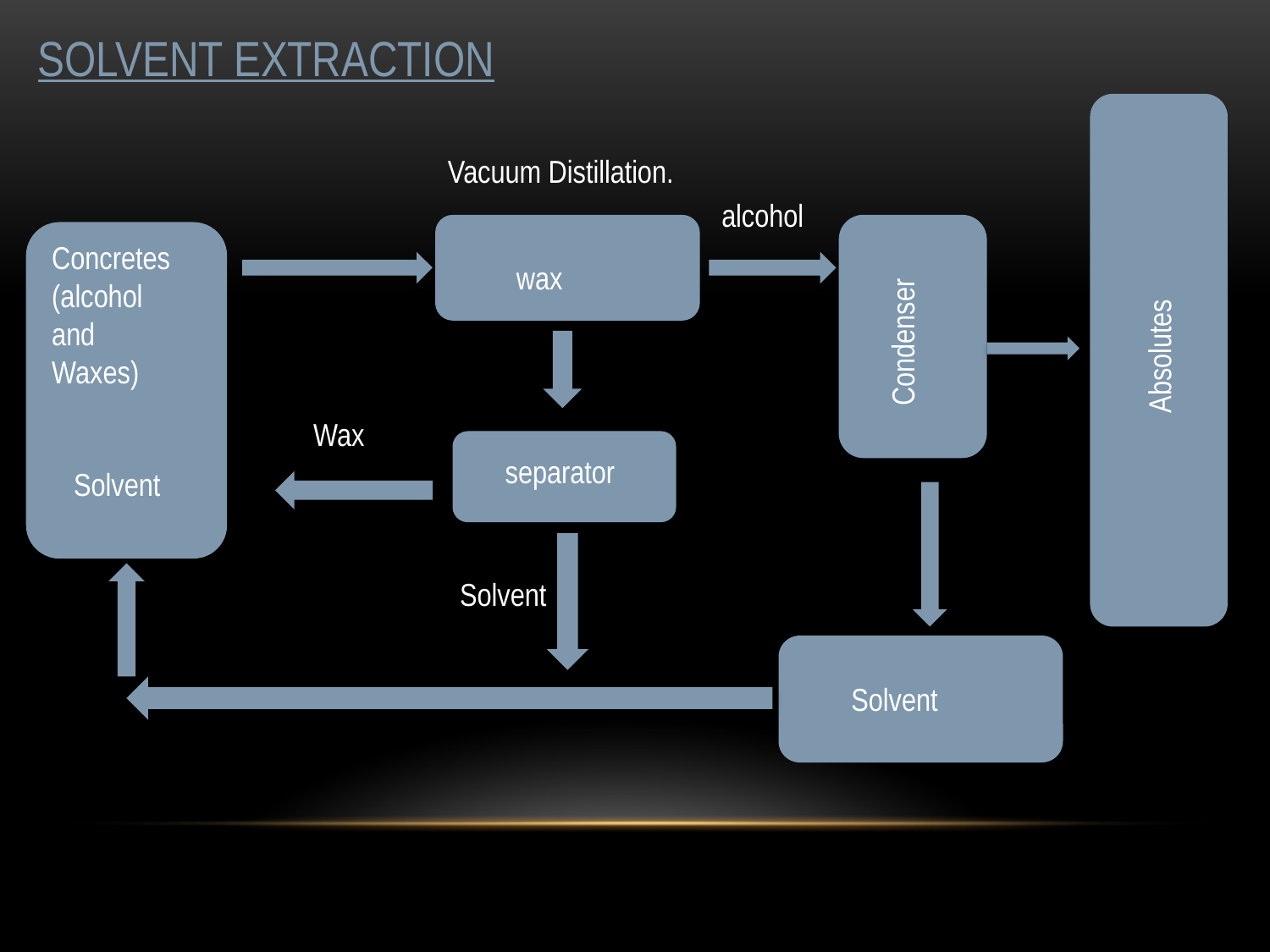

SOLVENT EXTRACTION

Vacuum Distillation.
alcohol

Concretes
(alcohol and
Waxes)

wax

Condenser
Absolutes

Wax

separator
Solvent

Solvent

Solvent